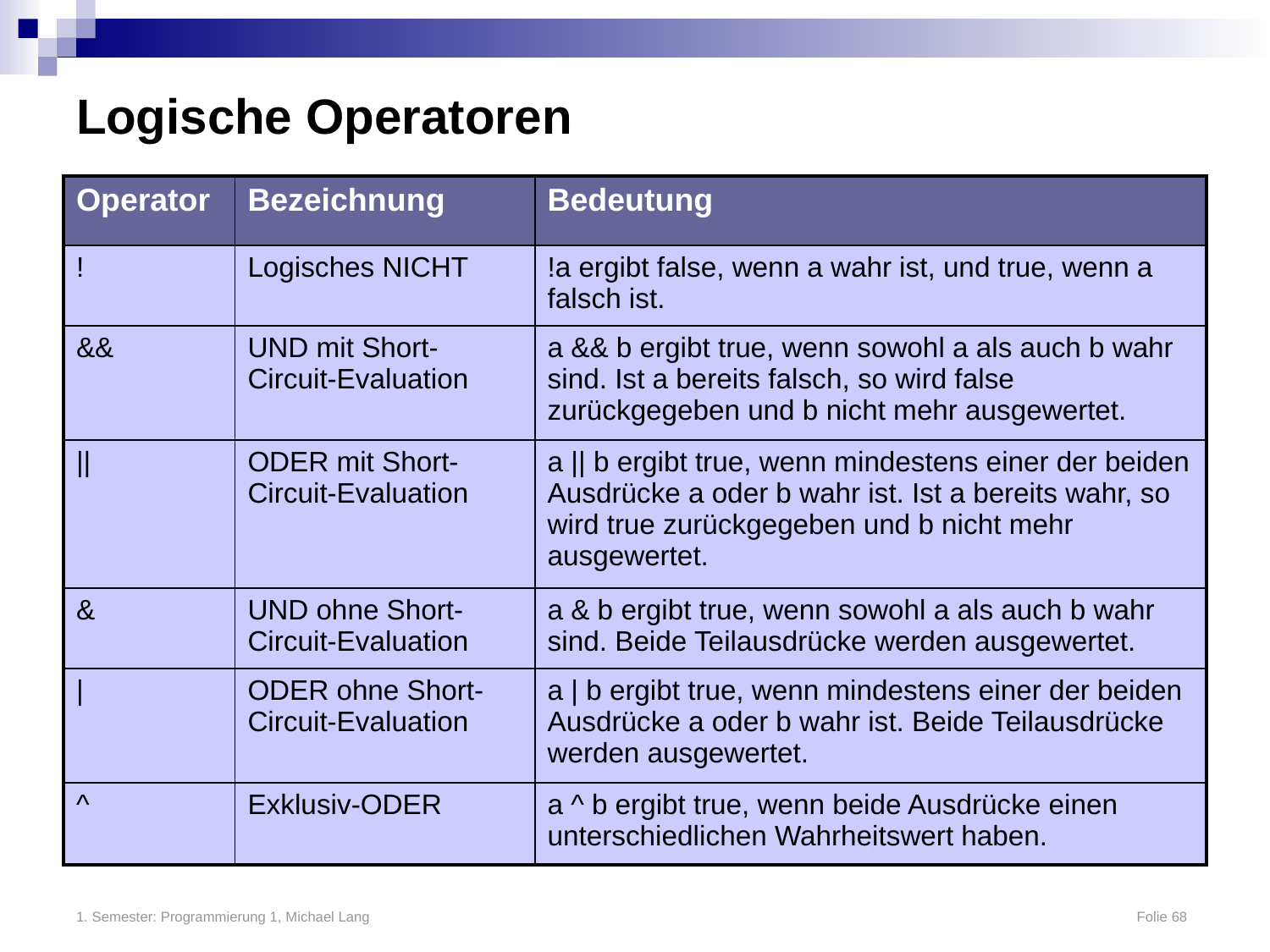

# Logische Operatoren
| Operator | Bezeichnung | Bedeutung |
| --- | --- | --- |
| ! | Logisches NICHT | !a ergibt false, wenn a wahr ist, und true, wenn a falsch ist. |
| && | UND mit Short-Circuit-Evaluation | a && b ergibt true, wenn sowohl a als auch b wahr sind. Ist a bereits falsch, so wird false zurückgegeben und b nicht mehr ausgewertet. |
| || | ODER mit Short-Circuit-Evaluation | a || b ergibt true, wenn mindestens einer der beiden Ausdrücke a oder b wahr ist. Ist a bereits wahr, so wird true zurückgegeben und b nicht mehr ausgewertet. |
| & | UND ohne Short-Circuit-Evaluation | a & b ergibt true, wenn sowohl a als auch b wahr sind. Beide Teilausdrücke werden ausgewertet. |
| | | ODER ohne Short-Circuit-Evaluation | a | b ergibt true, wenn mindestens einer der beiden Ausdrücke a oder b wahr ist. Beide Teilausdrücke werden ausgewertet. |
| ^ | Exklusiv-ODER | a ^ b ergibt true, wenn beide Ausdrücke einen unterschiedlichen Wahrheitswert haben. |
1. Semester: Programmierung 1, Michael Lang	Folie 68